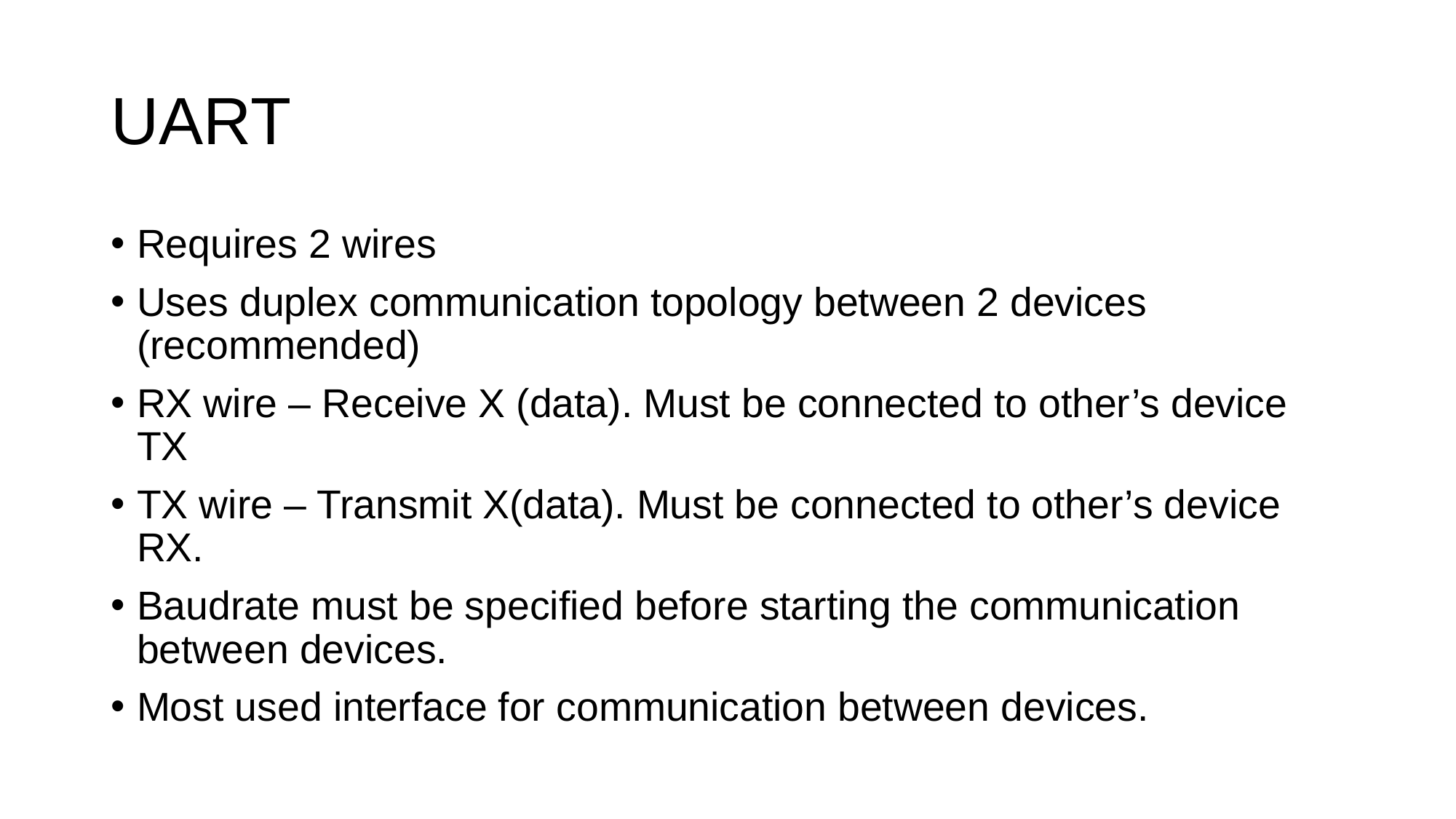

# UART
Requires 2 wires
Uses duplex communication topology between 2 devices (recommended)
RX wire – Receive X (data). Must be connected to other’s device TX
TX wire – Transmit X(data). Must be connected to other’s device RX.
Baudrate must be specified before starting the communication between devices.
Most used interface for communication between devices.